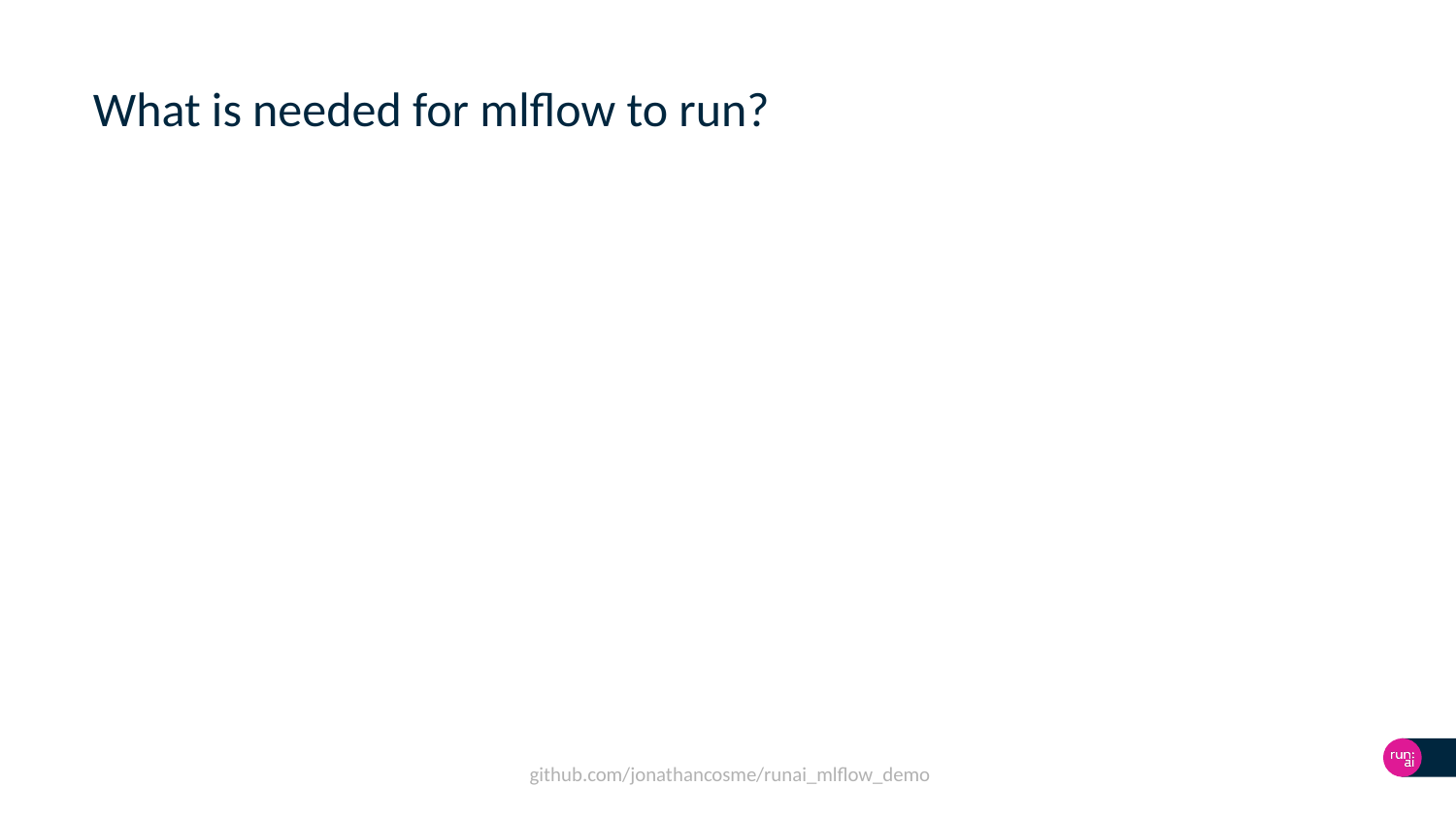

# What is needed for mlflow to run?